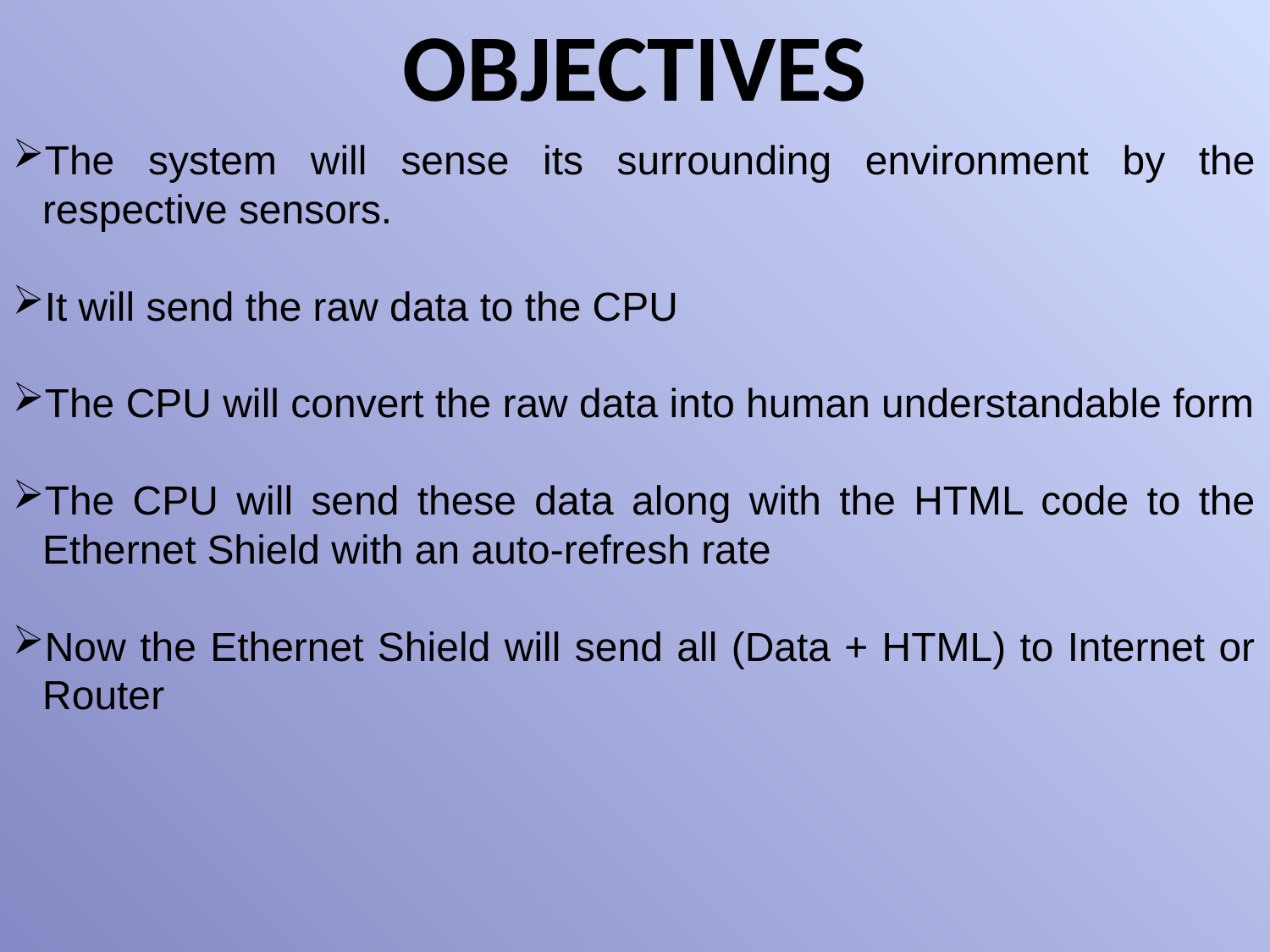

OBJECTIVES
The system will sense its surrounding environment by the respective sensors.

It will send the raw data to the CPU

The CPU will convert the raw data into human understandable form

The CPU will send these data along with the HTML code to the Ethernet Shield with an auto-refresh rate

Now the Ethernet Shield will send all (Data + HTML) to Internet or Router